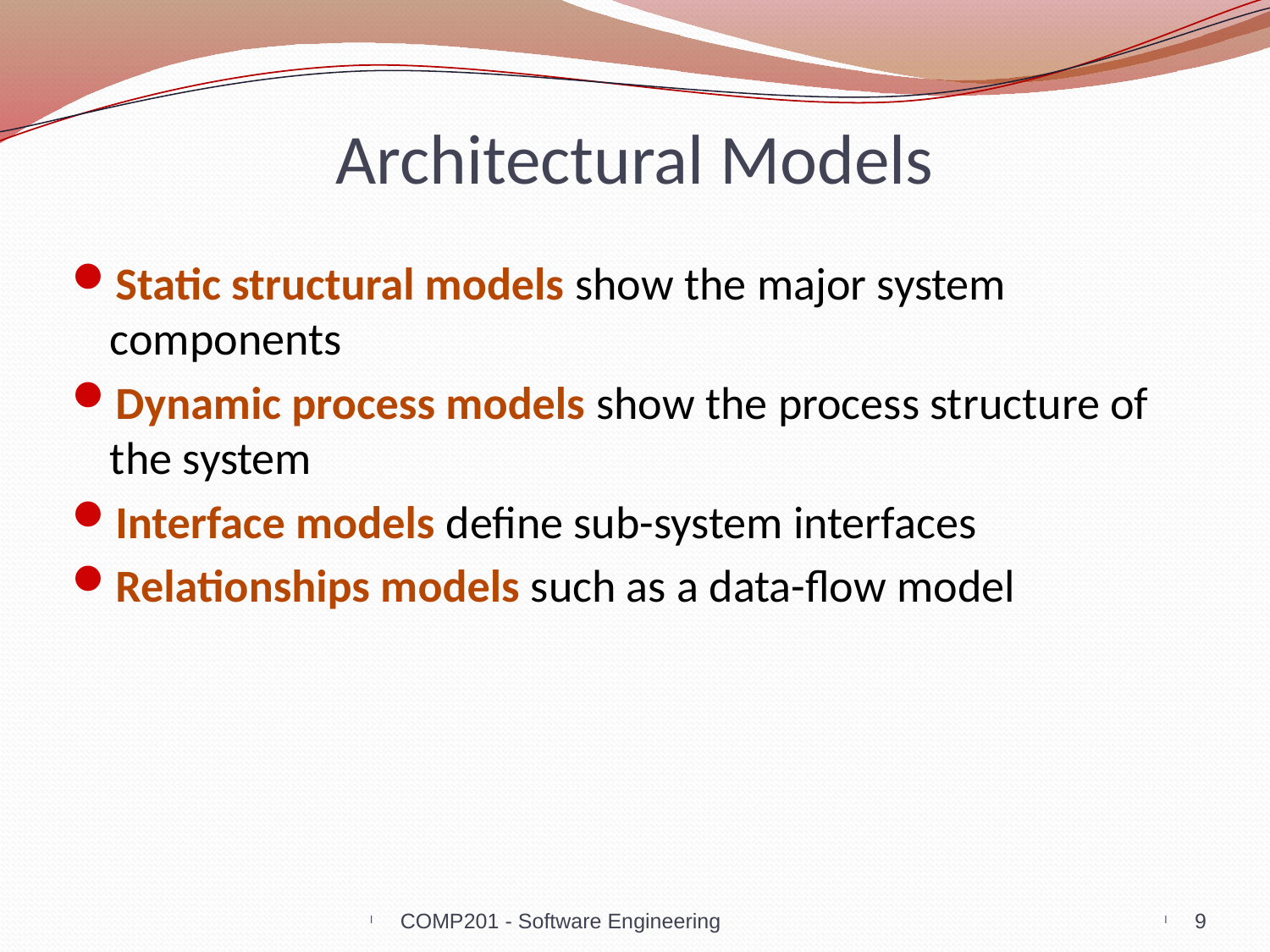

# Architectural Models
Static structural models show the major system components
Dynamic process models show the process structure of the system
Interface models define sub-system interfaces
Relationships models such as a data-flow model
COMP201 - Software Engineering
9